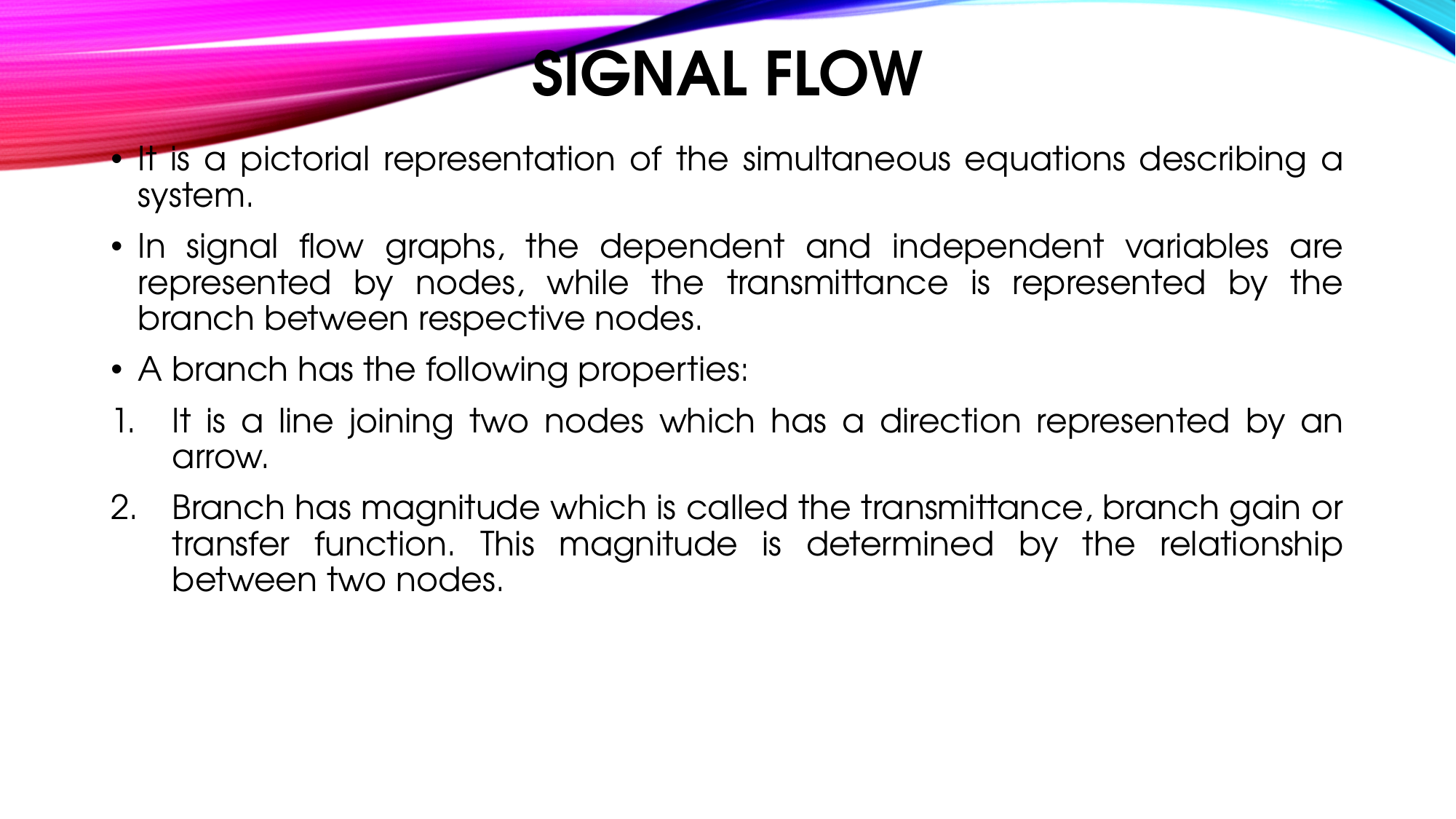

# Signal Flow
It is a pictorial representation of the simultaneous equations describing a system.
In signal flow graphs, the dependent and independent variables are represented by nodes, while the transmittance is represented by the branch between respective nodes.
A branch has the following properties:
It is a line joining two nodes which has a direction represented by an arrow.
Branch has magnitude which is called the transmittance, branch gain or transfer function. This magnitude is determined by the relationship between two nodes.